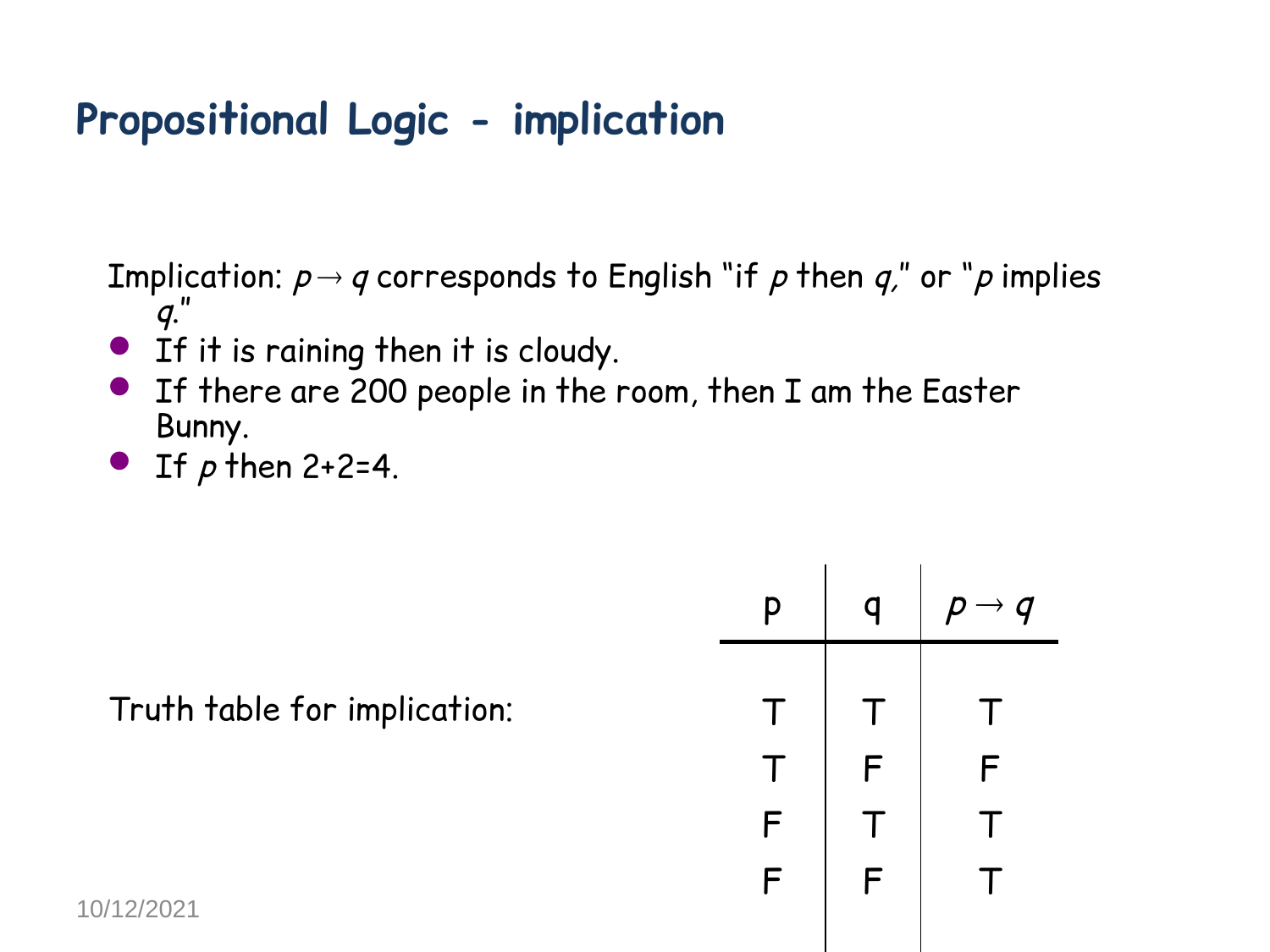

# Propositional Logic - implication
Implication: p → q corresponds to English “if p then q,” or “p implies q.”
If it is raining then it is cloudy.
If there are 200 people in the room, then I am the Easter Bunny.
If p then 2+2=4.
| p | q | p → q |
| --- | --- | --- |
| T T F F | T F T F | T F T T |
Truth table for implication:
10/12/2021